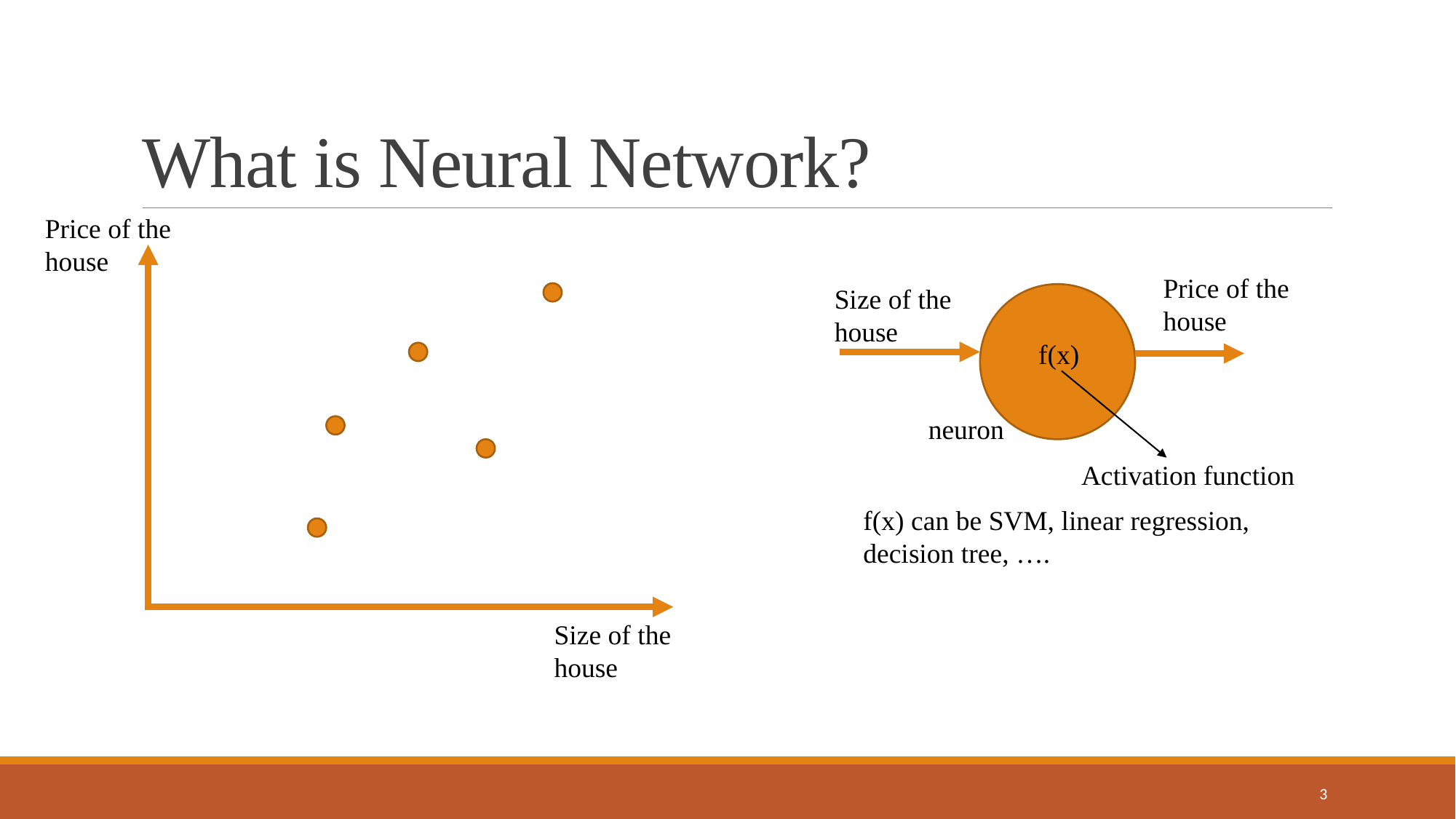

# What is Neural Network?
Price of the house
Price of the house
Size of the house

f(x)

neuron

Activation function
f(x) can be SVM, linear regression, decision tree, ….

Size of the house
3